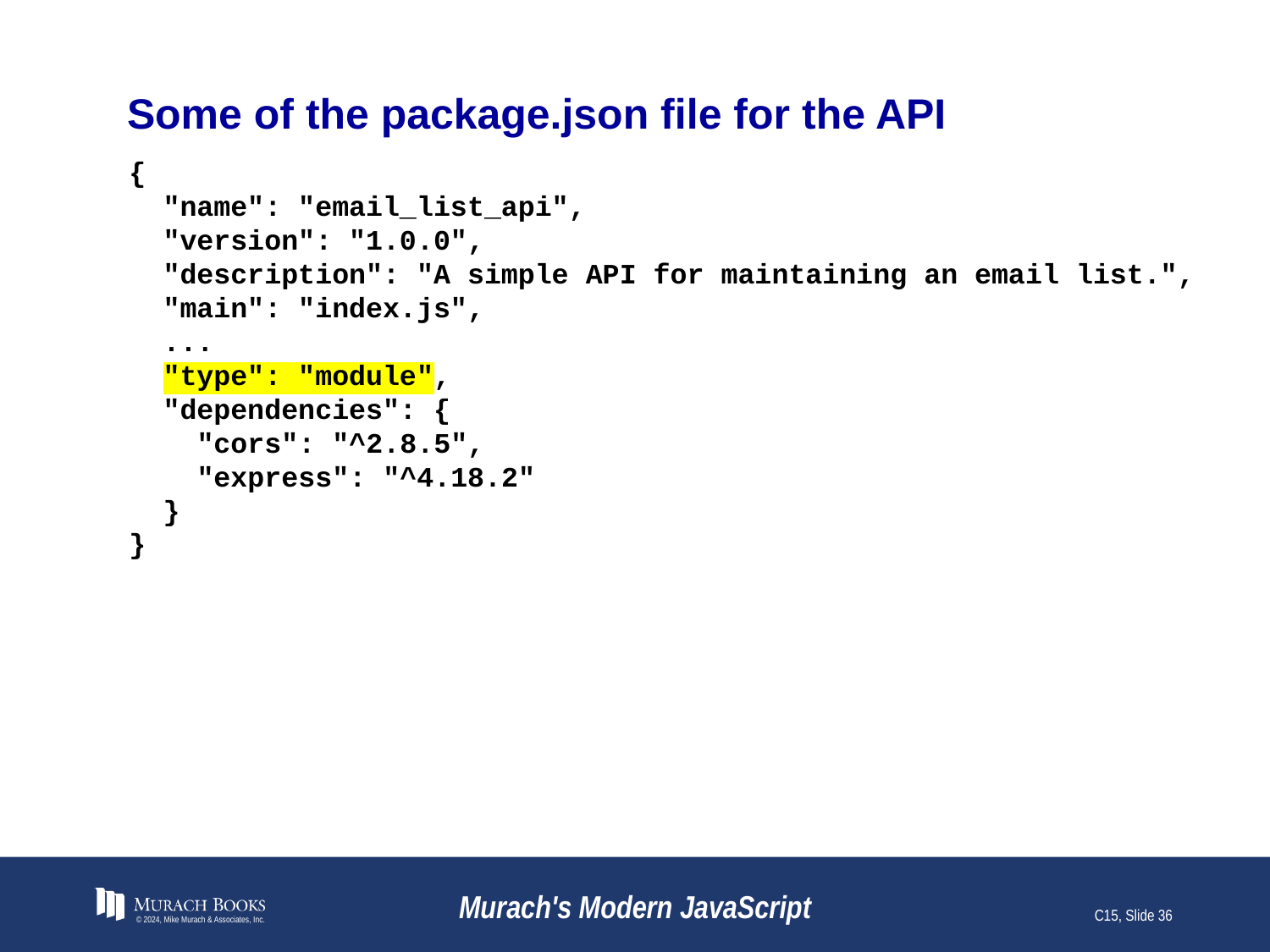

# Some of the package.json file for the API
{
  "name": "email_list_api",
  "version": "1.0.0",
  "description": "A simple API for maintaining an email list.",
  "main": "index.js",
  ...
  "type": "module",
  "dependencies": {
    "cors": "^2.8.5",
    "express": "^4.18.2"
  }
}

© 2024, Mike Murach & Associates, Inc.
Murach's Modern JavaScript

C15, Slide 36